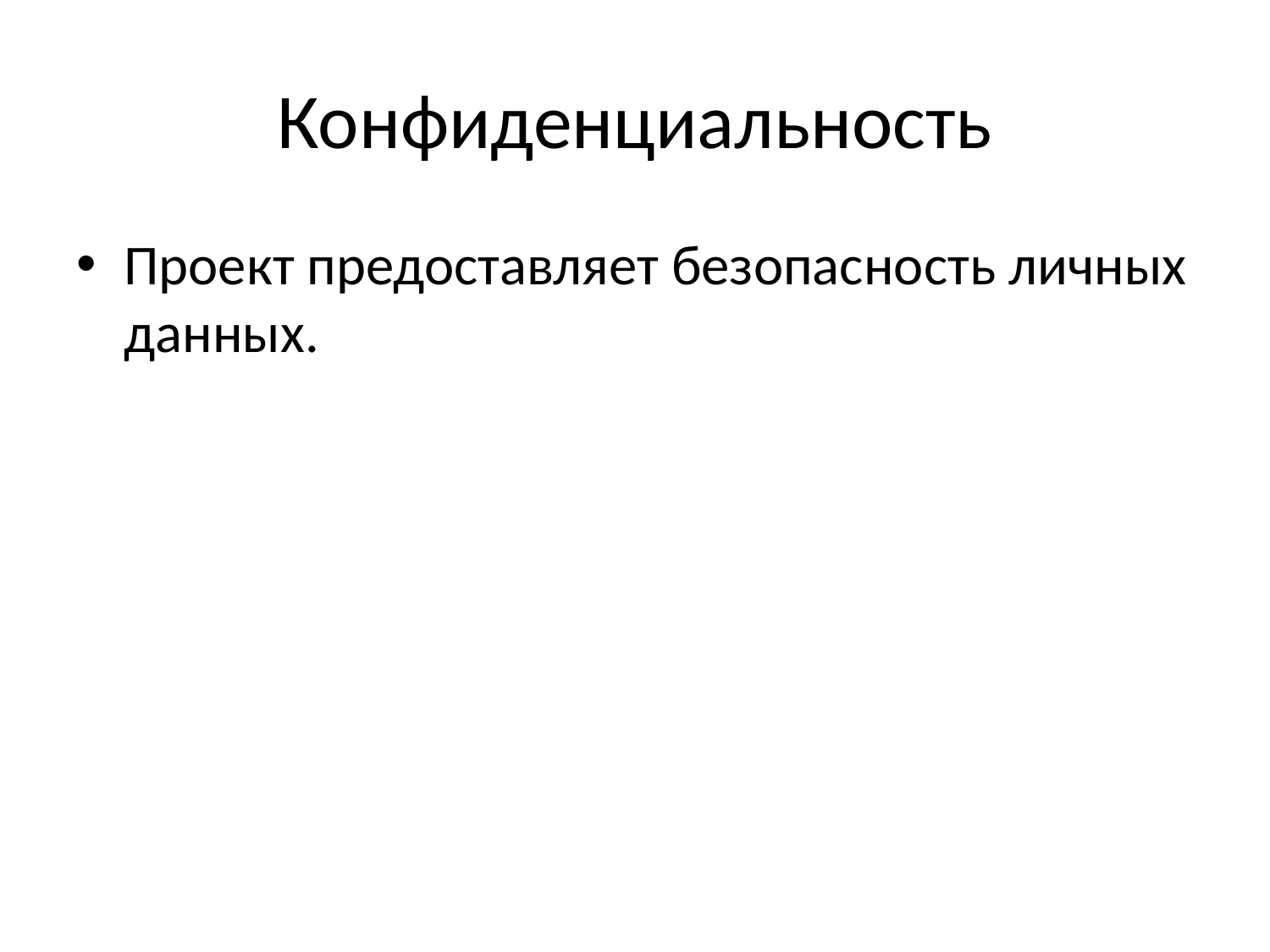

# Конфиденциальность
Проект предоставляет безопасность личных данных.